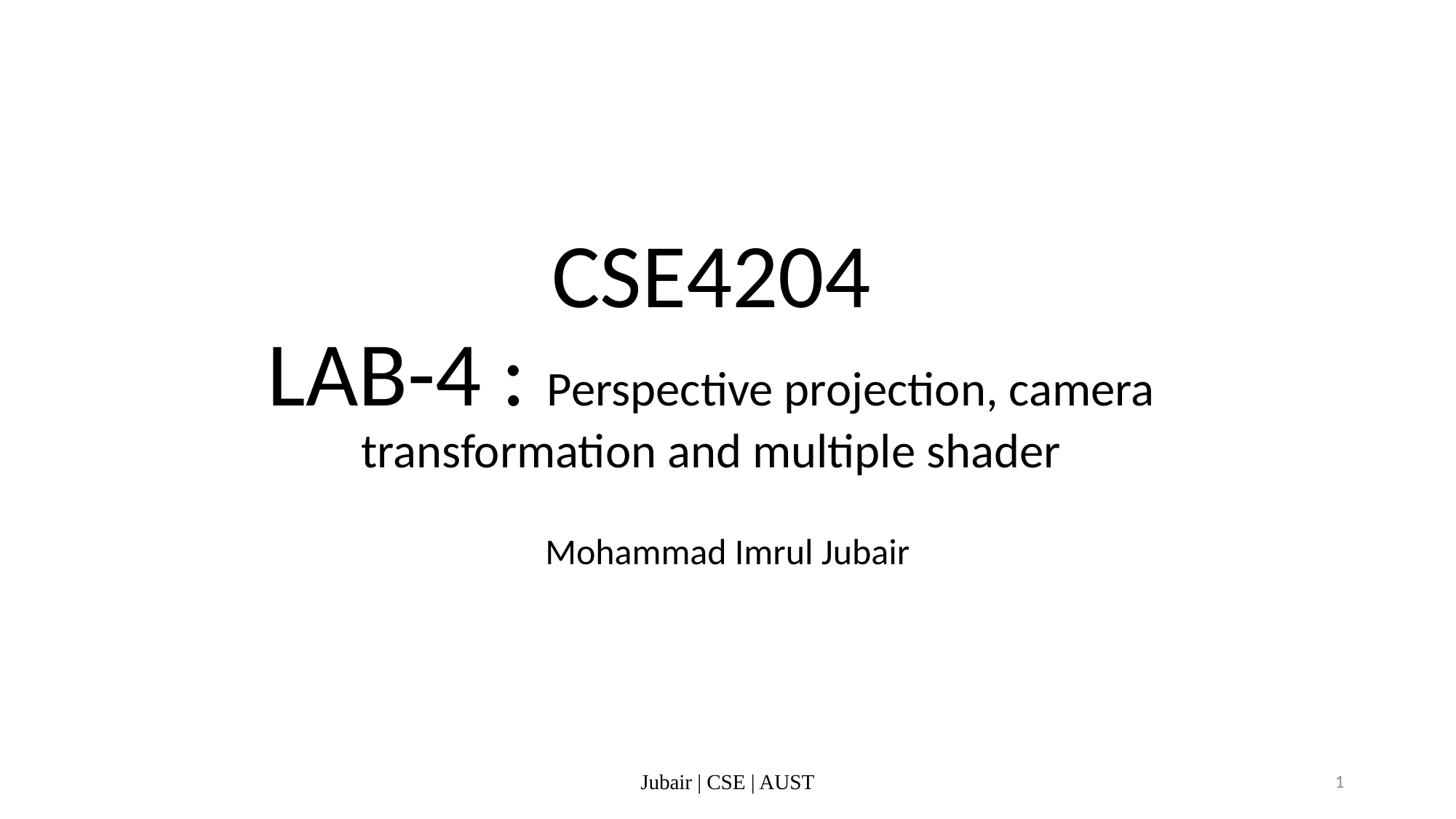

# CSE4204 LAB-4 : Perspective projection, camera transformation and multiple shader
Mohammad Imrul Jubair
Jubair | CSE | AUST
1